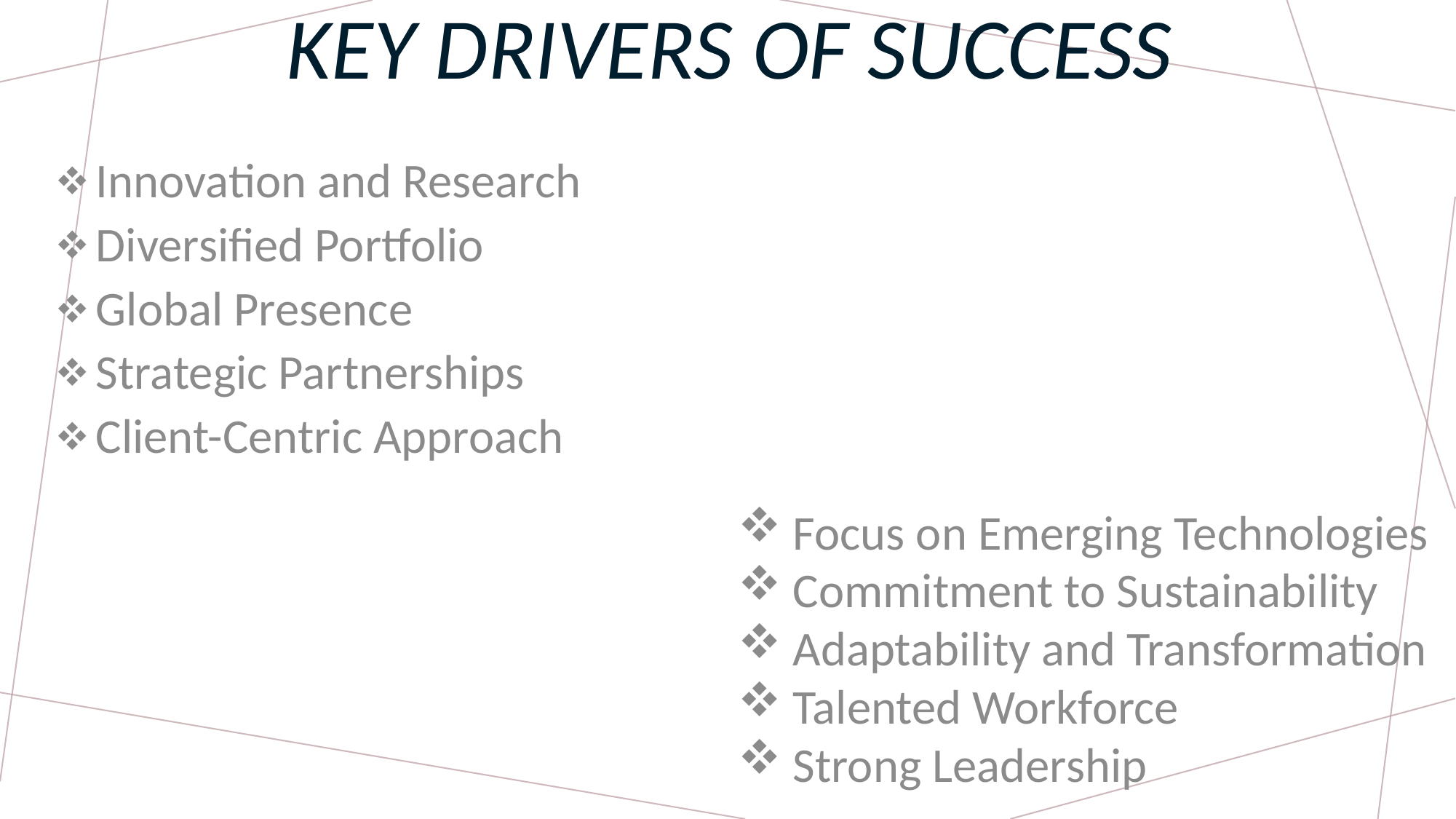

# KEY DRIVERS OF SUCCESS
Innovation and Research
Diversified Portfolio
Global Presence
Strategic Partnerships
Client-Centric Approach
Focus on Emerging Technologies
Commitment to Sustainability
Adaptability and Transformation
Talented Workforce
Strong Leadership